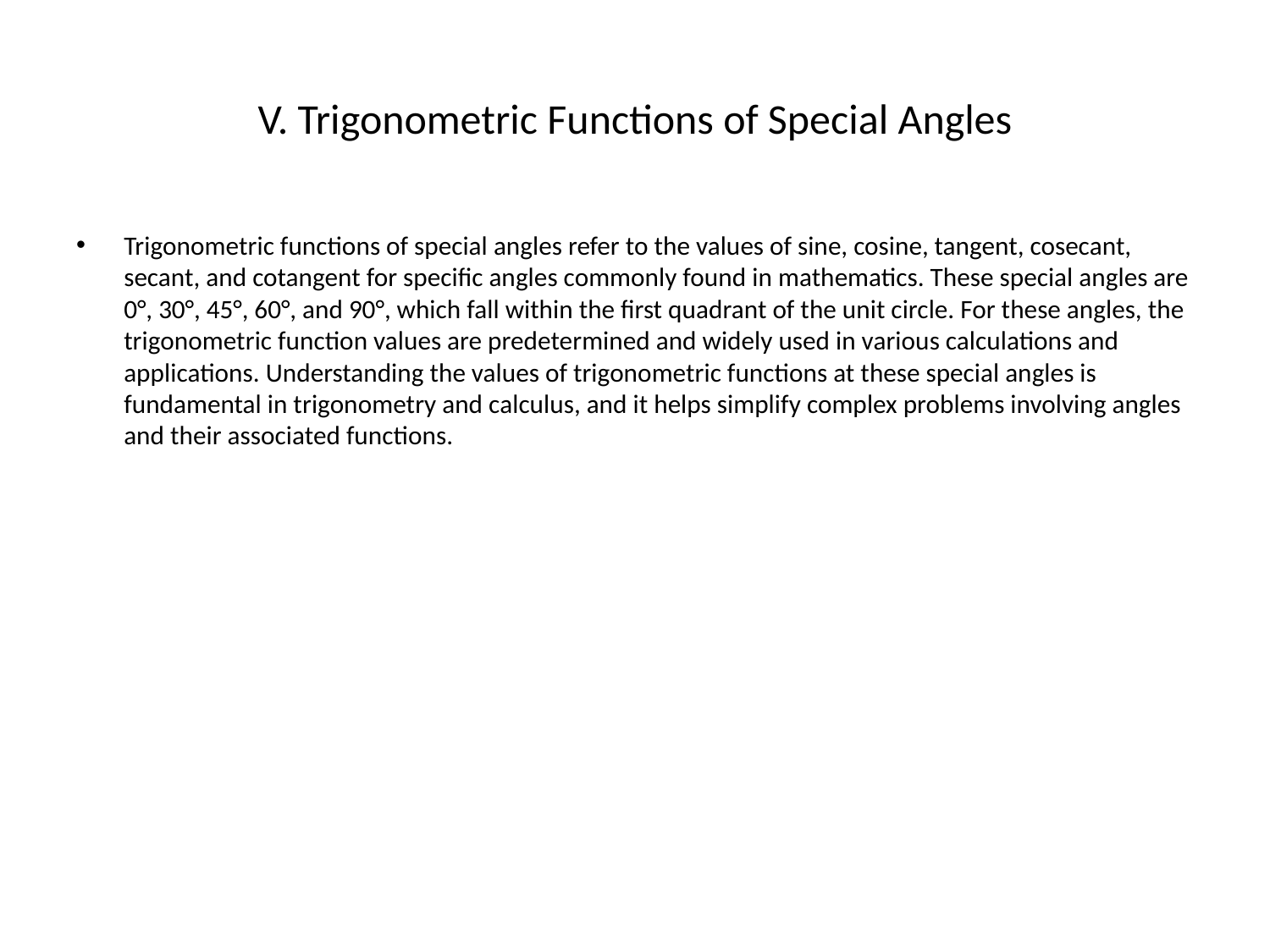

# V. Trigonometric Functions of Special Angles
Trigonometric functions of special angles refer to the values of sine, cosine, tangent, cosecant, secant, and cotangent for specific angles commonly found in mathematics. These special angles are 0°, 30°, 45°, 60°, and 90°, which fall within the first quadrant of the unit circle. For these angles, the trigonometric function values are predetermined and widely used in various calculations and applications. Understanding the values of trigonometric functions at these special angles is fundamental in trigonometry and calculus, and it helps simplify complex problems involving angles and their associated functions.